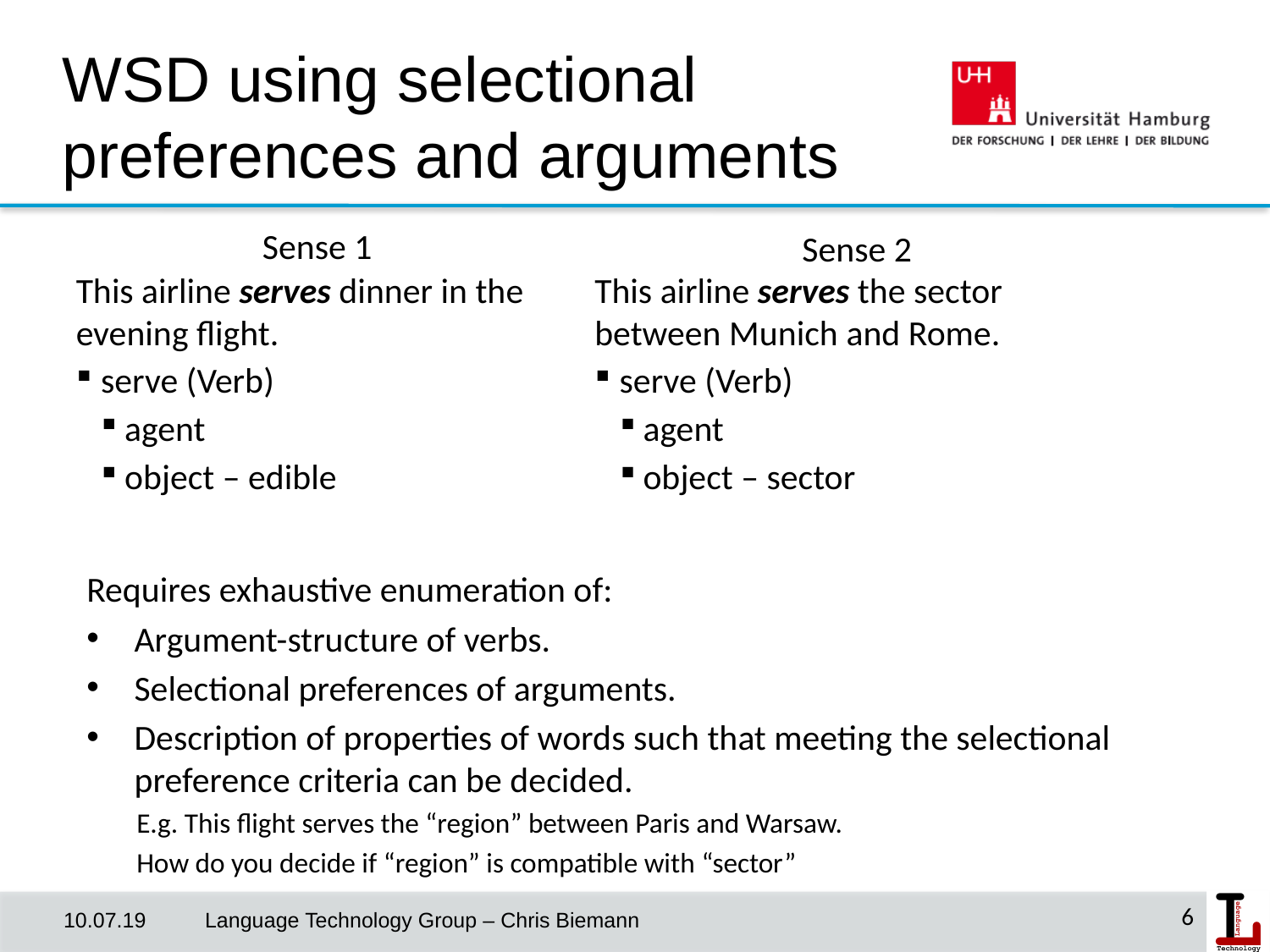

# WSD using selectional preferences and arguments
Sense 1
Sense 2
This airline serves dinner in the evening flight.
serve (Verb)
agent
object – edible

This airline serves the sector between Munich and Rome.
serve (Verb)
agent
object – sector
Requires exhaustive enumeration of:
Argument-structure of verbs.
Selectional preferences of arguments.
Description of properties of words such that meeting the selectional preference criteria can be decided.
E.g. This flight serves the “region” between Paris and Warsaw.
How do you decide if “region” is compatible with “sector”
10.07.19
 Language Technology Group – Chris Biemann
6